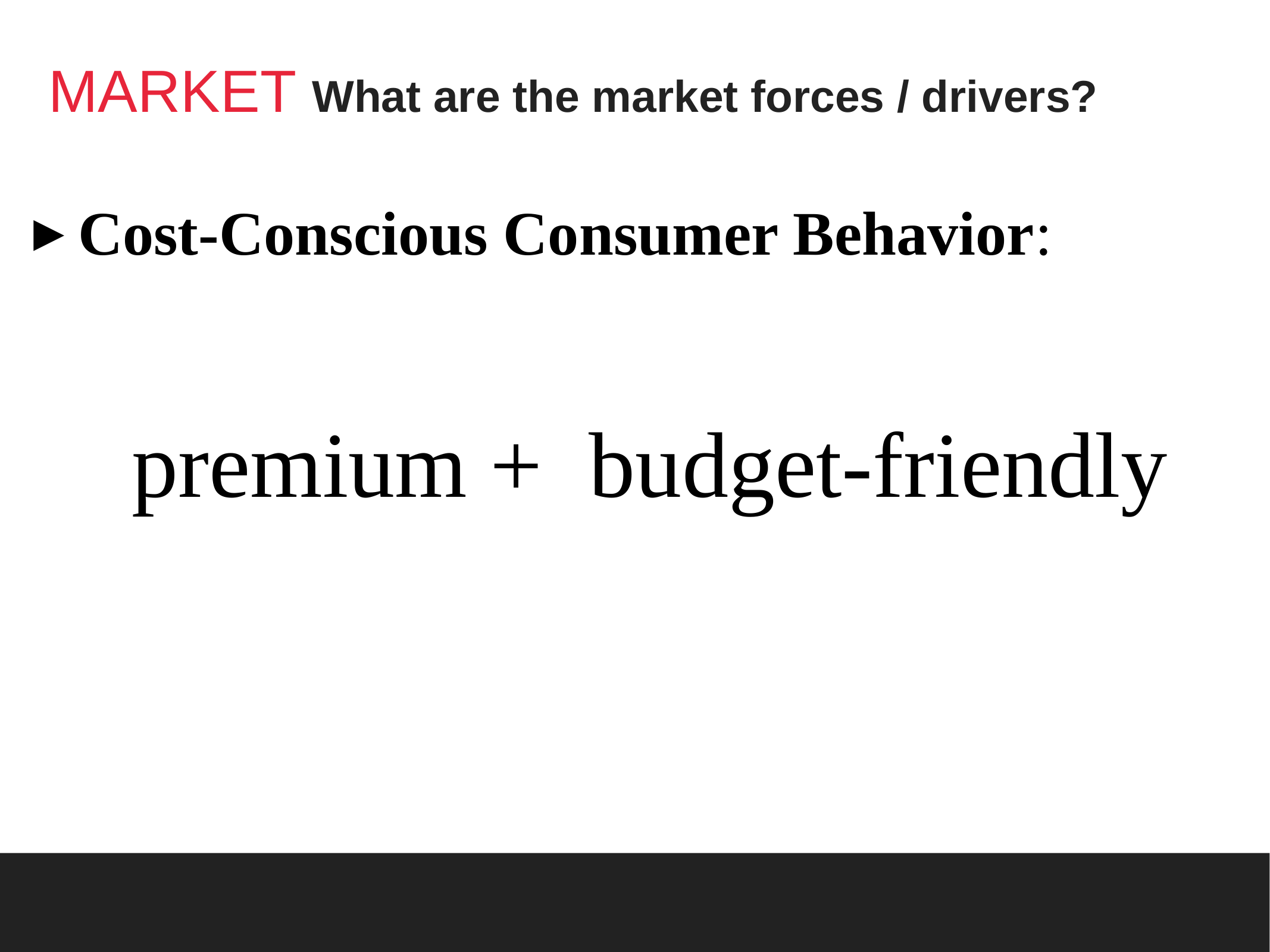

# MARKET What are the market forces / drivers?

Cost-Conscious Consumer Behavior:

     premium +  budget-friendly